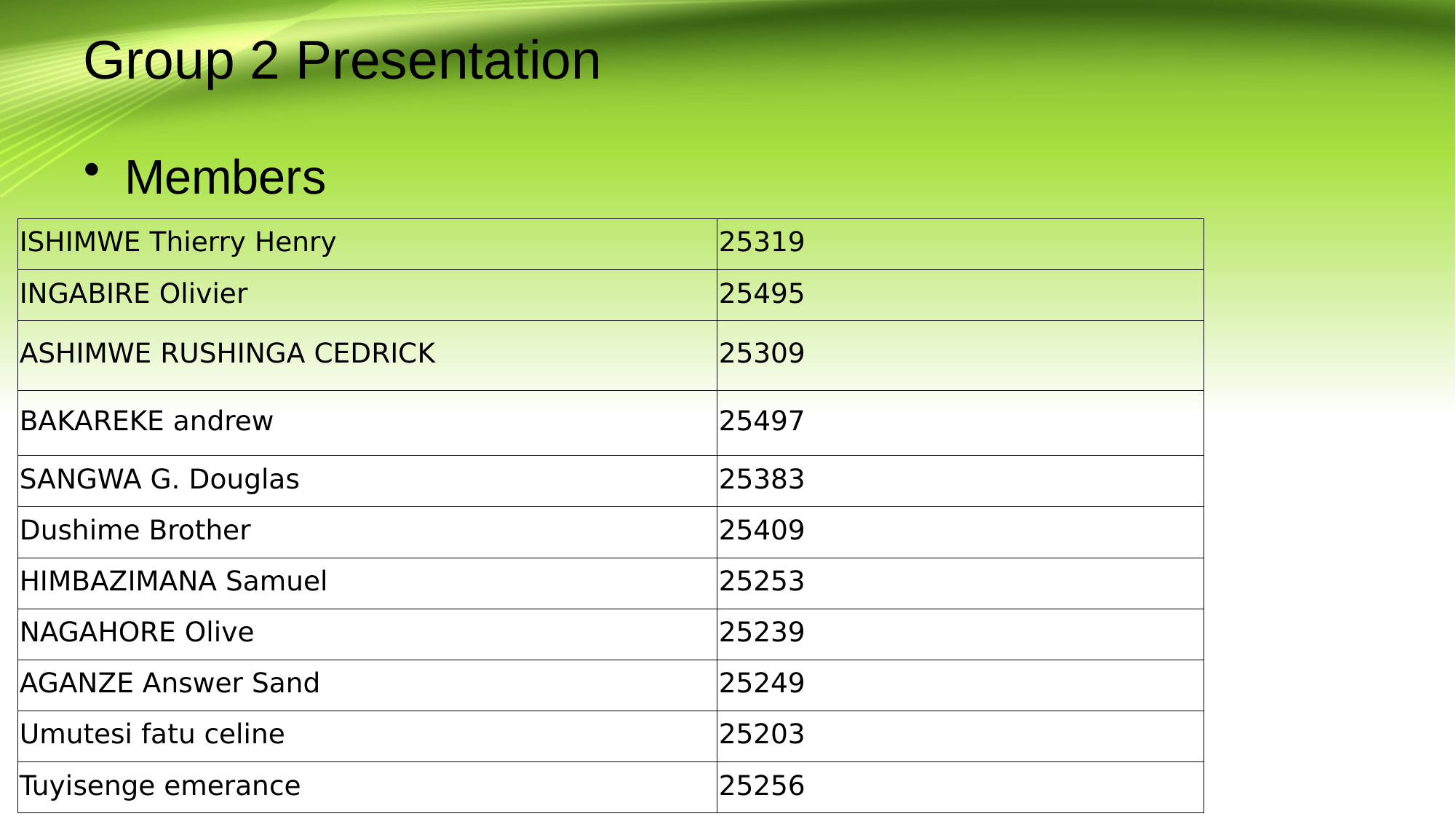

# Group 2 Presentation
Members

| ISHIMWE Thierry Henry | 25319 |
| --- | --- |
| INGABIRE Olivier | 25495 |
| ASHIMWE RUSHINGA CEDRICK | 25309 |
| BAKAREKE andrew | 25497 |
| SANGWA G. Douglas | 25383 |
| Dushime Brother | 25409 |
| HIMBAZIMANA Samuel | 25253 |
| NAGAHORE Olive | 25239 |
| AGANZE Answer Sand | 25249 |
| Umutesi fatu celine | 25203 |
| Tuyisenge emerance | 25256 |